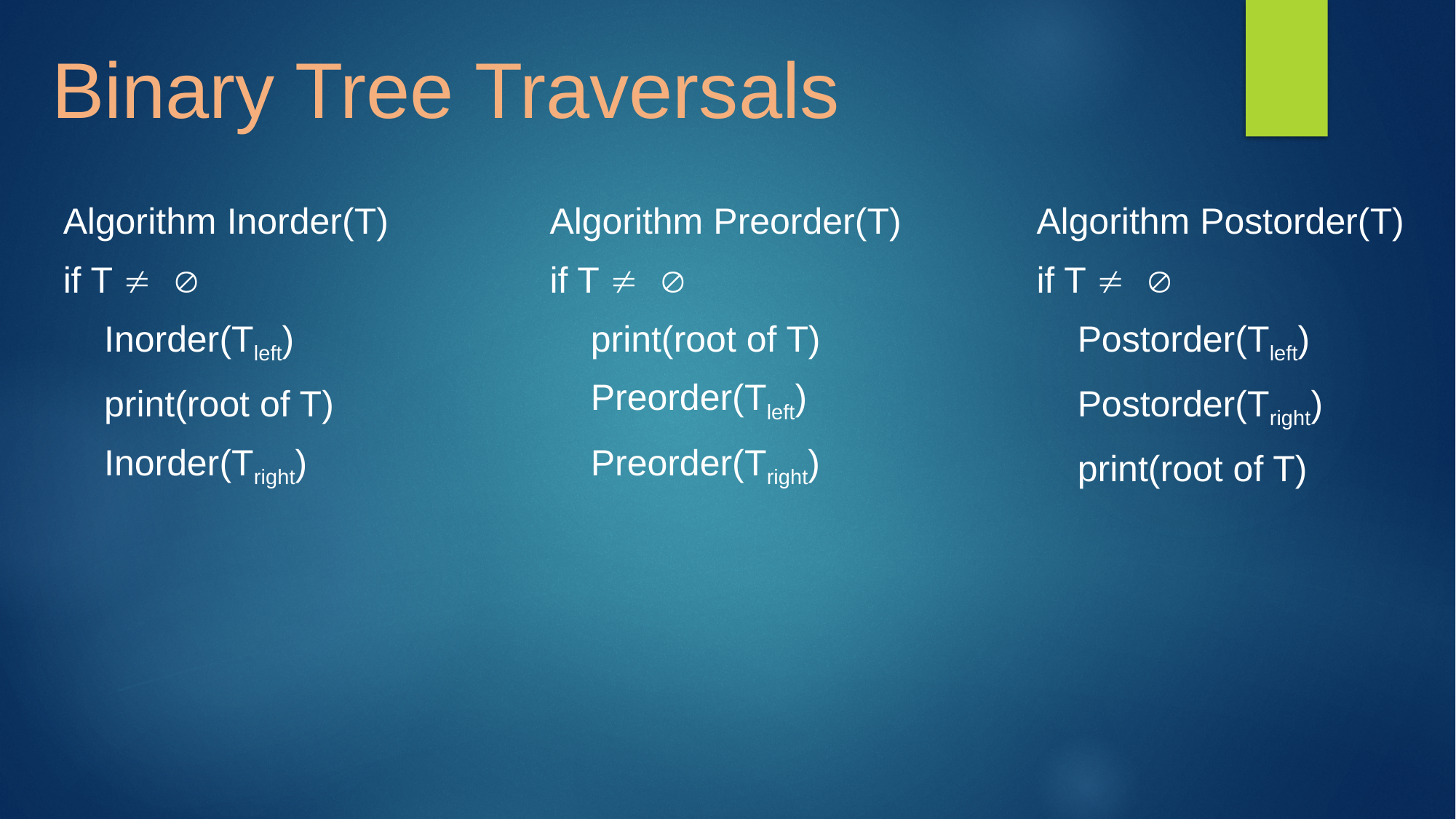

# Binary Tree Traversals
Algorithm Postorder(T)
if T ≠  ∅
	Postorder(Tleft)
	Postorder(Tright)
	print(root of T)

Algorithm Inorder(T)
if T ≠  ∅
	Inorder(Tleft)
	print(root of T)
	Inorder(Tright)
Algorithm Preorder(T)
if T ≠  ∅
	print(root of T)
	Preorder(Tleft)
	Preorder(Tright)